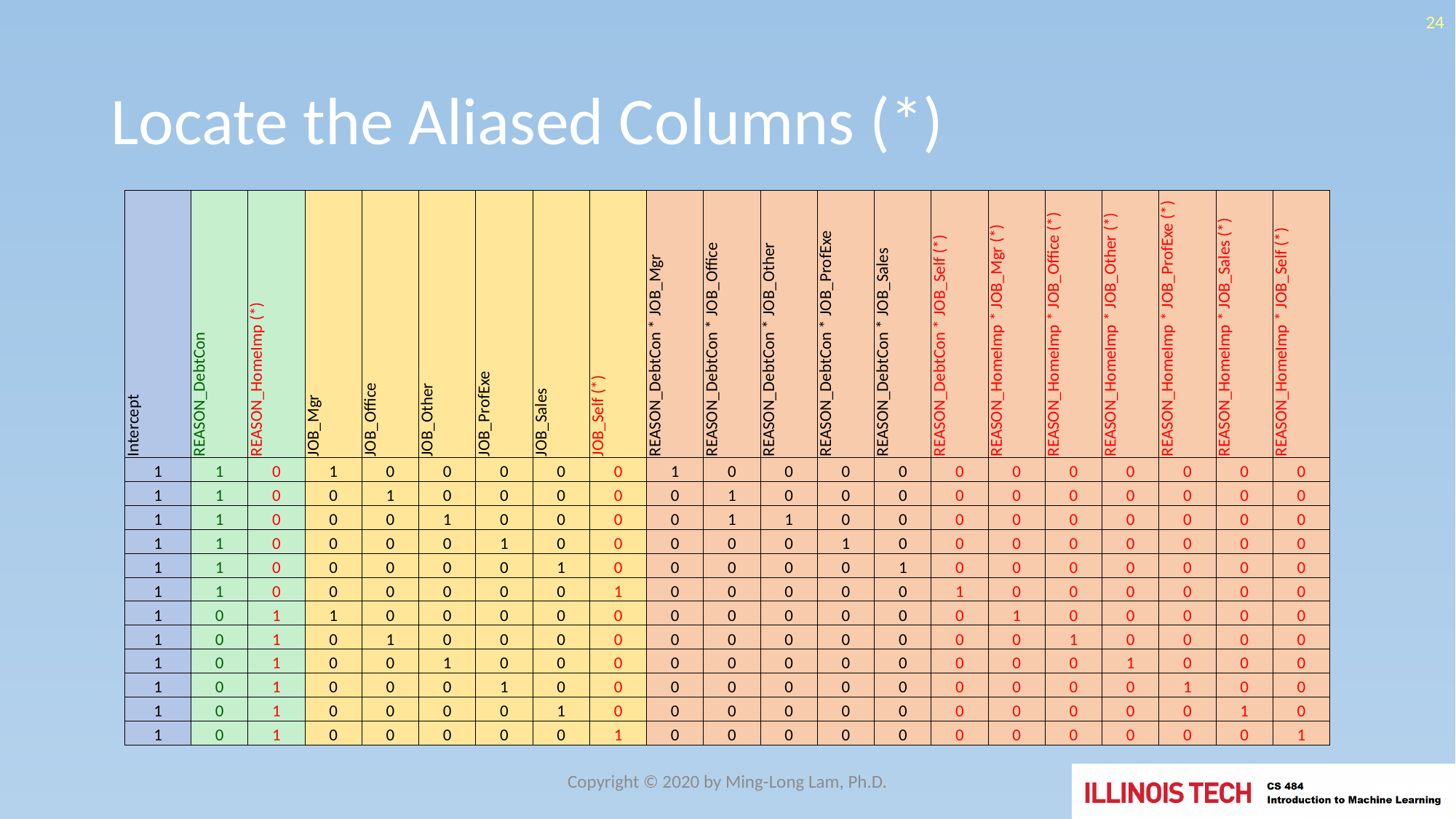

24
# Locate the Aliased Columns (*)
| Intercept | REASON\_DebtCon | REASON\_HomeImp (\*) | JOB\_Mgr | JOB\_Office | JOB\_Other | JOB\_ProfExe | JOB\_Sales | JOB\_Self (\*) | REASON\_DebtCon \* JOB\_Mgr | REASON\_DebtCon \* JOB\_Office | REASON\_DebtCon \* JOB\_Other | REASON\_DebtCon \* JOB\_ProfExe | REASON\_DebtCon \* JOB\_Sales | REASON\_DebtCon \* JOB\_Self (\*) | REASON\_HomeImp \* JOB\_Mgr (\*) | REASON\_HomeImp \* JOB\_Office (\*) | REASON\_HomeImp \* JOB\_Other (\*) | REASON\_HomeImp \* JOB\_ProfExe (\*) | REASON\_HomeImp \* JOB\_Sales (\*) | REASON\_HomeImp \* JOB\_Self (\*) |
| --- | --- | --- | --- | --- | --- | --- | --- | --- | --- | --- | --- | --- | --- | --- | --- | --- | --- | --- | --- | --- |
| 1 | 1 | 0 | 1 | 0 | 0 | 0 | 0 | 0 | 1 | 0 | 0 | 0 | 0 | 0 | 0 | 0 | 0 | 0 | 0 | 0 |
| 1 | 1 | 0 | 0 | 1 | 0 | 0 | 0 | 0 | 0 | 1 | 0 | 0 | 0 | 0 | 0 | 0 | 0 | 0 | 0 | 0 |
| 1 | 1 | 0 | 0 | 0 | 1 | 0 | 0 | 0 | 0 | 1 | 1 | 0 | 0 | 0 | 0 | 0 | 0 | 0 | 0 | 0 |
| 1 | 1 | 0 | 0 | 0 | 0 | 1 | 0 | 0 | 0 | 0 | 0 | 1 | 0 | 0 | 0 | 0 | 0 | 0 | 0 | 0 |
| 1 | 1 | 0 | 0 | 0 | 0 | 0 | 1 | 0 | 0 | 0 | 0 | 0 | 1 | 0 | 0 | 0 | 0 | 0 | 0 | 0 |
| 1 | 1 | 0 | 0 | 0 | 0 | 0 | 0 | 1 | 0 | 0 | 0 | 0 | 0 | 1 | 0 | 0 | 0 | 0 | 0 | 0 |
| 1 | 0 | 1 | 1 | 0 | 0 | 0 | 0 | 0 | 0 | 0 | 0 | 0 | 0 | 0 | 1 | 0 | 0 | 0 | 0 | 0 |
| 1 | 0 | 1 | 0 | 1 | 0 | 0 | 0 | 0 | 0 | 0 | 0 | 0 | 0 | 0 | 0 | 1 | 0 | 0 | 0 | 0 |
| 1 | 0 | 1 | 0 | 0 | 1 | 0 | 0 | 0 | 0 | 0 | 0 | 0 | 0 | 0 | 0 | 0 | 1 | 0 | 0 | 0 |
| 1 | 0 | 1 | 0 | 0 | 0 | 1 | 0 | 0 | 0 | 0 | 0 | 0 | 0 | 0 | 0 | 0 | 0 | 1 | 0 | 0 |
| 1 | 0 | 1 | 0 | 0 | 0 | 0 | 1 | 0 | 0 | 0 | 0 | 0 | 0 | 0 | 0 | 0 | 0 | 0 | 1 | 0 |
| 1 | 0 | 1 | 0 | 0 | 0 | 0 | 0 | 1 | 0 | 0 | 0 | 0 | 0 | 0 | 0 | 0 | 0 | 0 | 0 | 1 |
Copyright © 2020 by Ming-Long Lam, Ph.D.